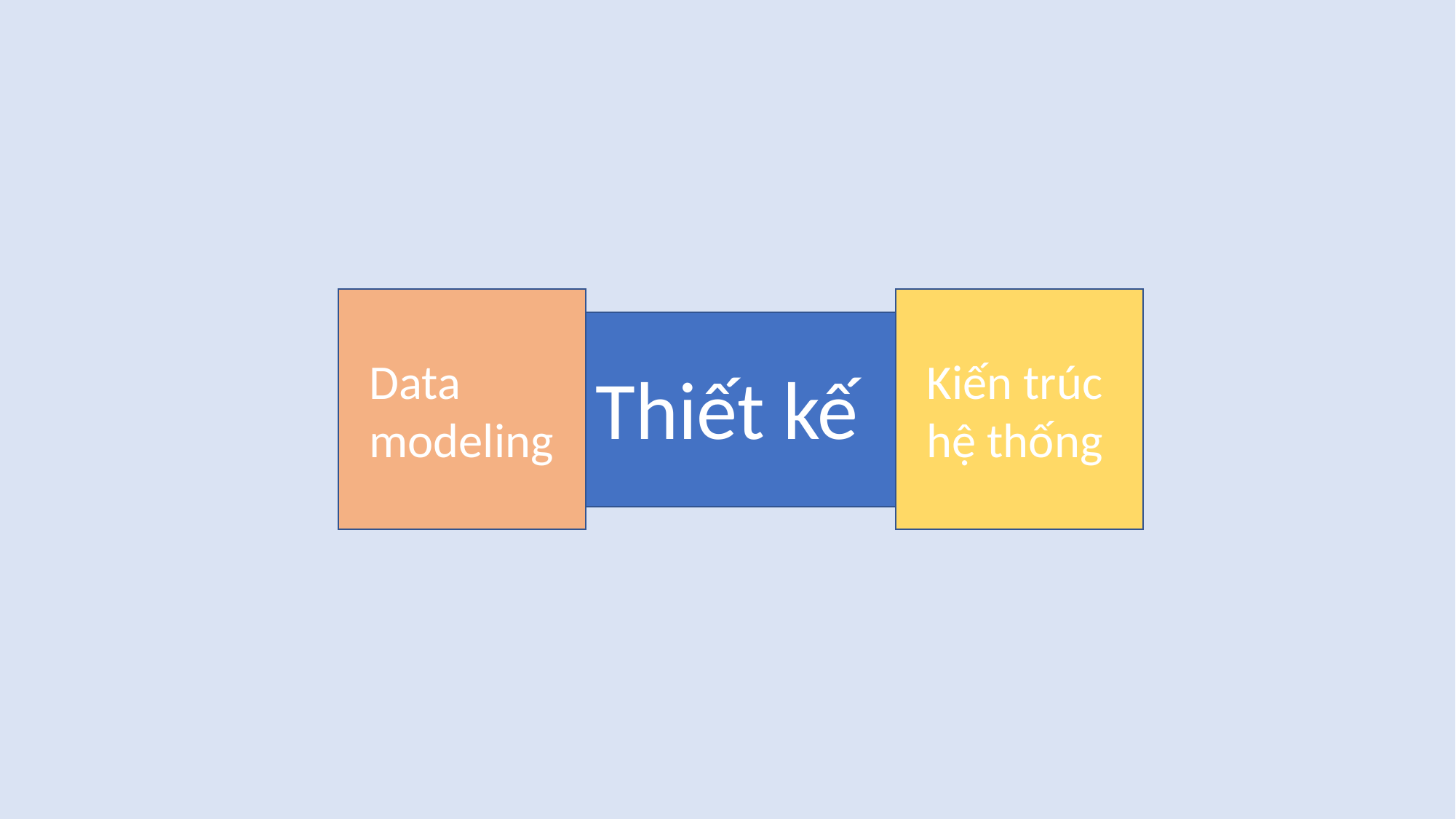

Data modeling
Kiến trúc hệ thống
Thiết kế